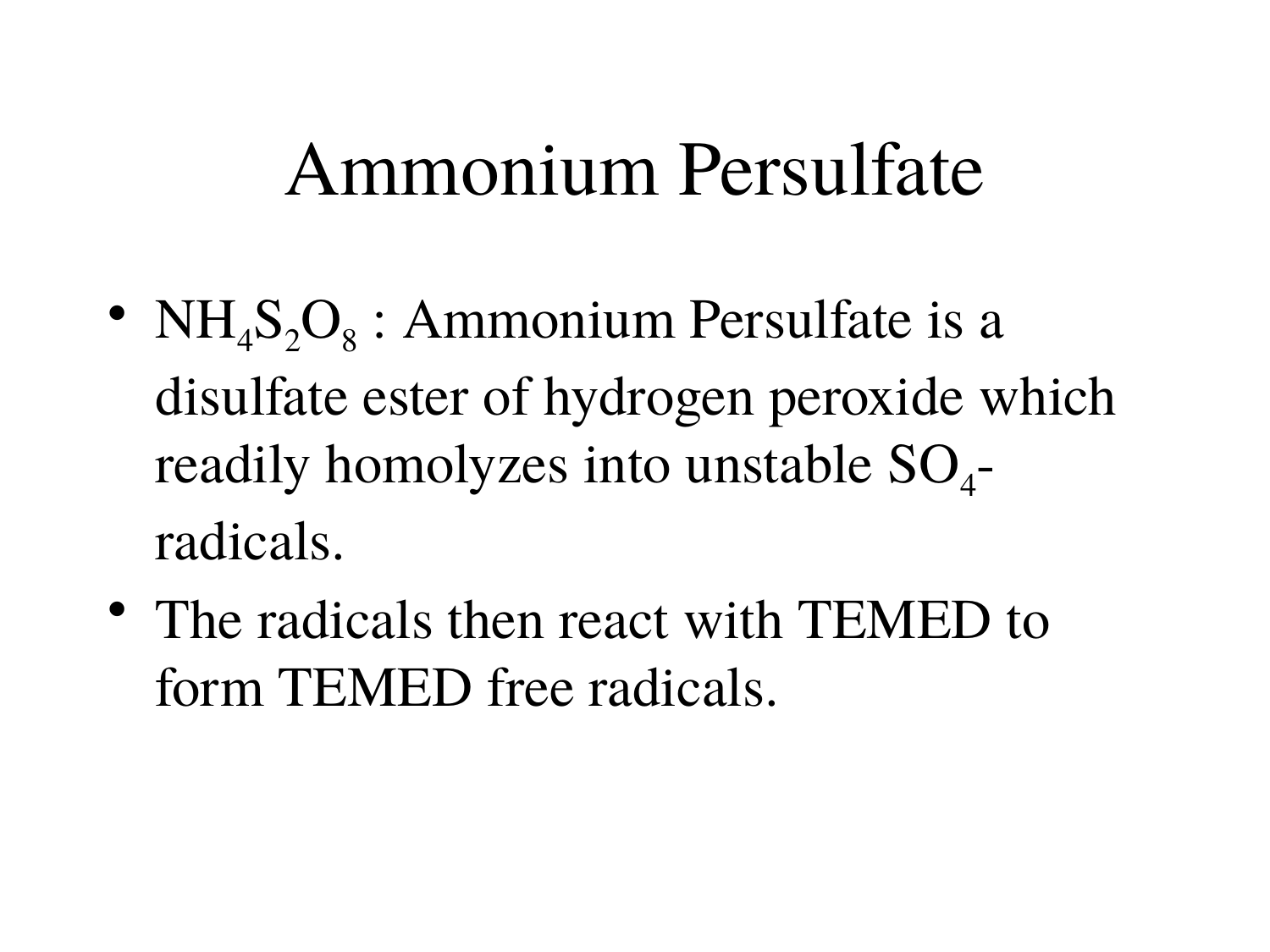

# Ammonium Persulfate
NH4S2O8 : Ammonium Persulfate is a disulfate ester of hydrogen peroxide which readily homolyzes into unstable SO4- radicals.
The radicals then react with TEMED to form TEMED free radicals.